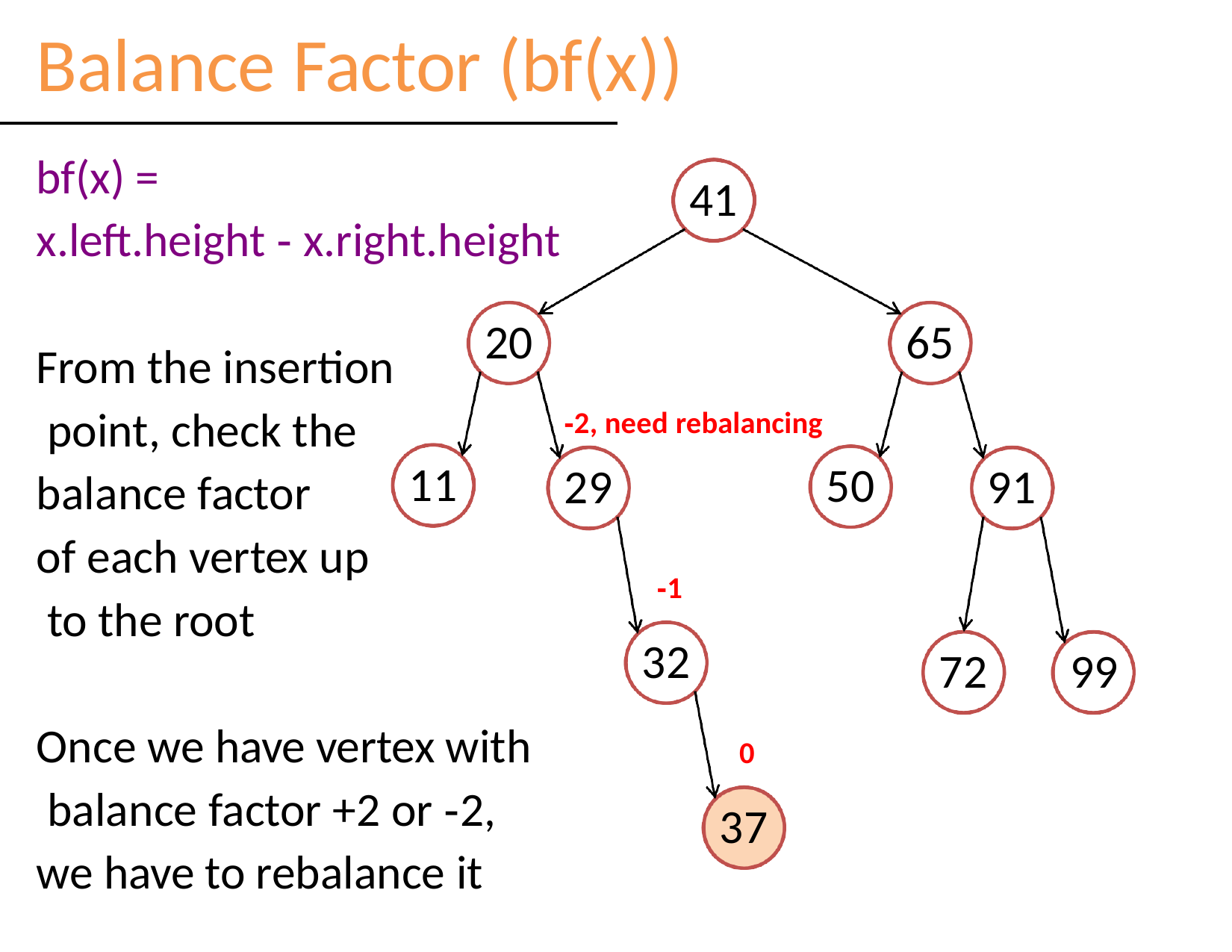

# Balance Factor (bf(x))
bf(x) =
x.left.height ‐ x.right.height

41
20
65
From the insertion  point, check the  balance factor
of each vertex up  to the root
‐2, need rebalancing
29
11
50
91
‐1
32
72	99
Once we have vertex with  balance factor +2 or ‐2,  we have to rebalance it
0
37